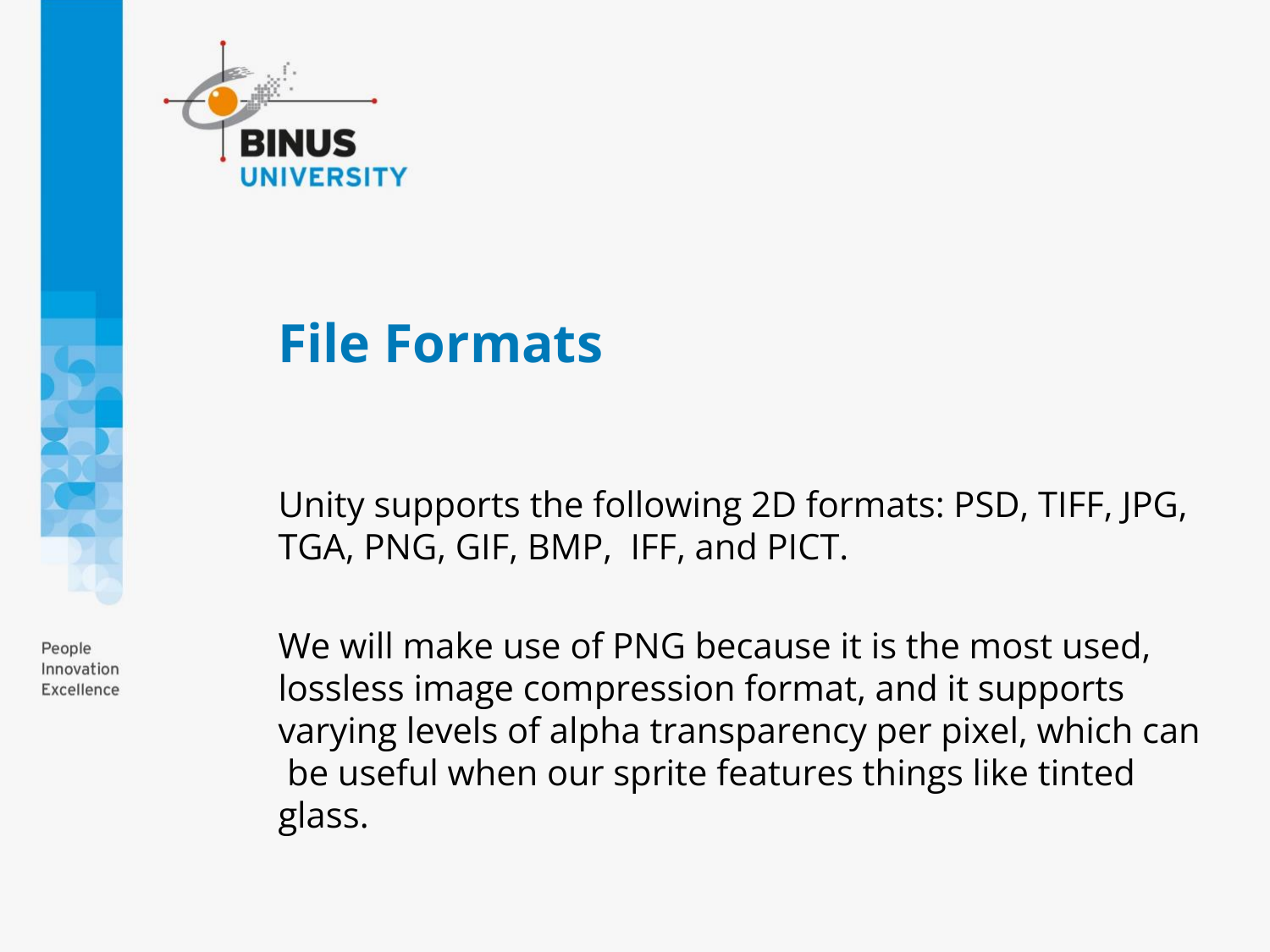

# File Formats

Unity supports the following 2D formats: PSD, TIFF, JPG, TGA, PNG, GIF, BMP,  IFF, and PICT.

We will make use of PNG because it is the most used, lossless image compression format, and it supports varying levels of alpha transparency per pixel, which can  be useful when our sprite features things like tinted glass.